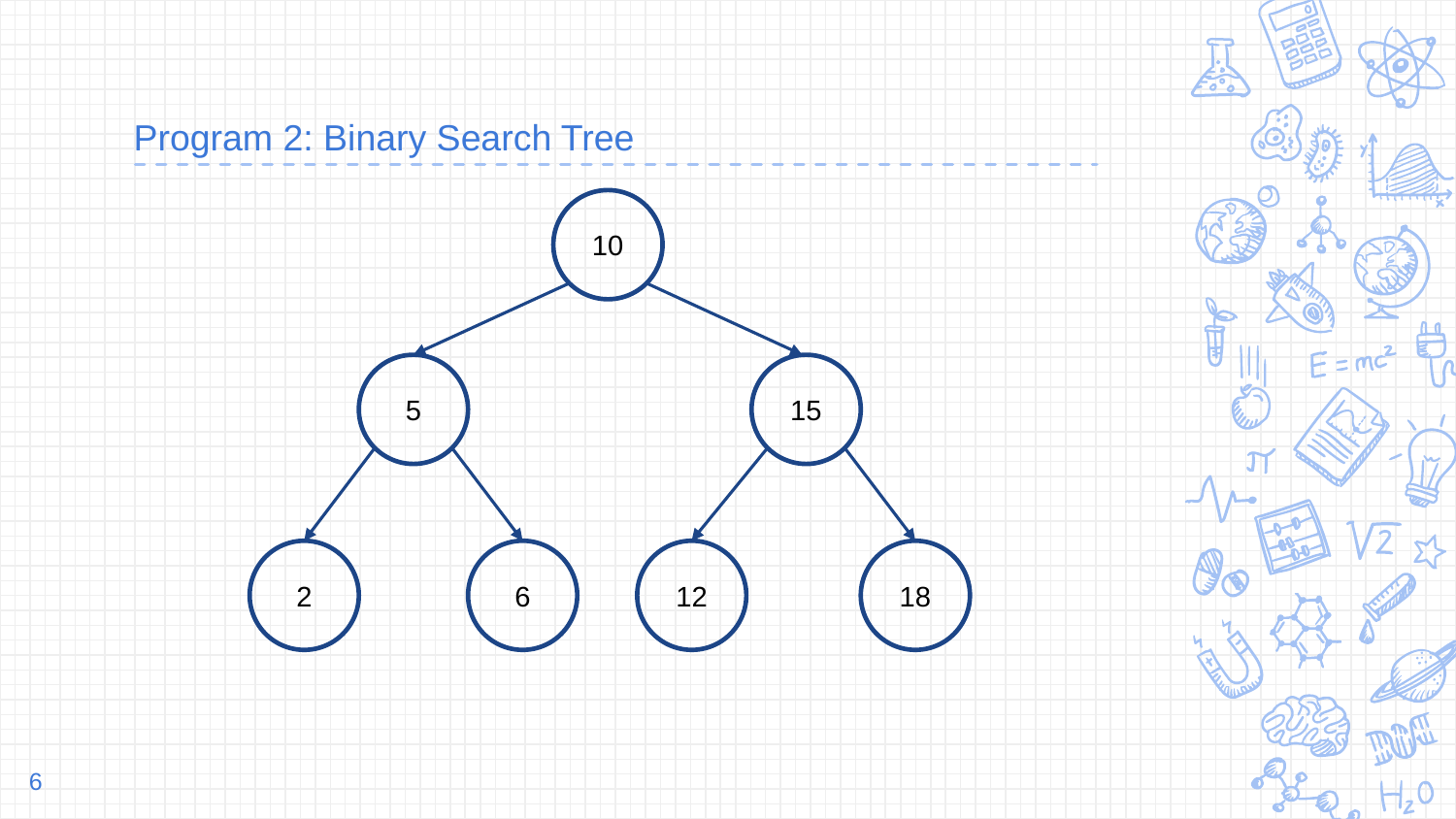

# Program 2: Binary Search Tree
10
15
5
2
6
12
18
6